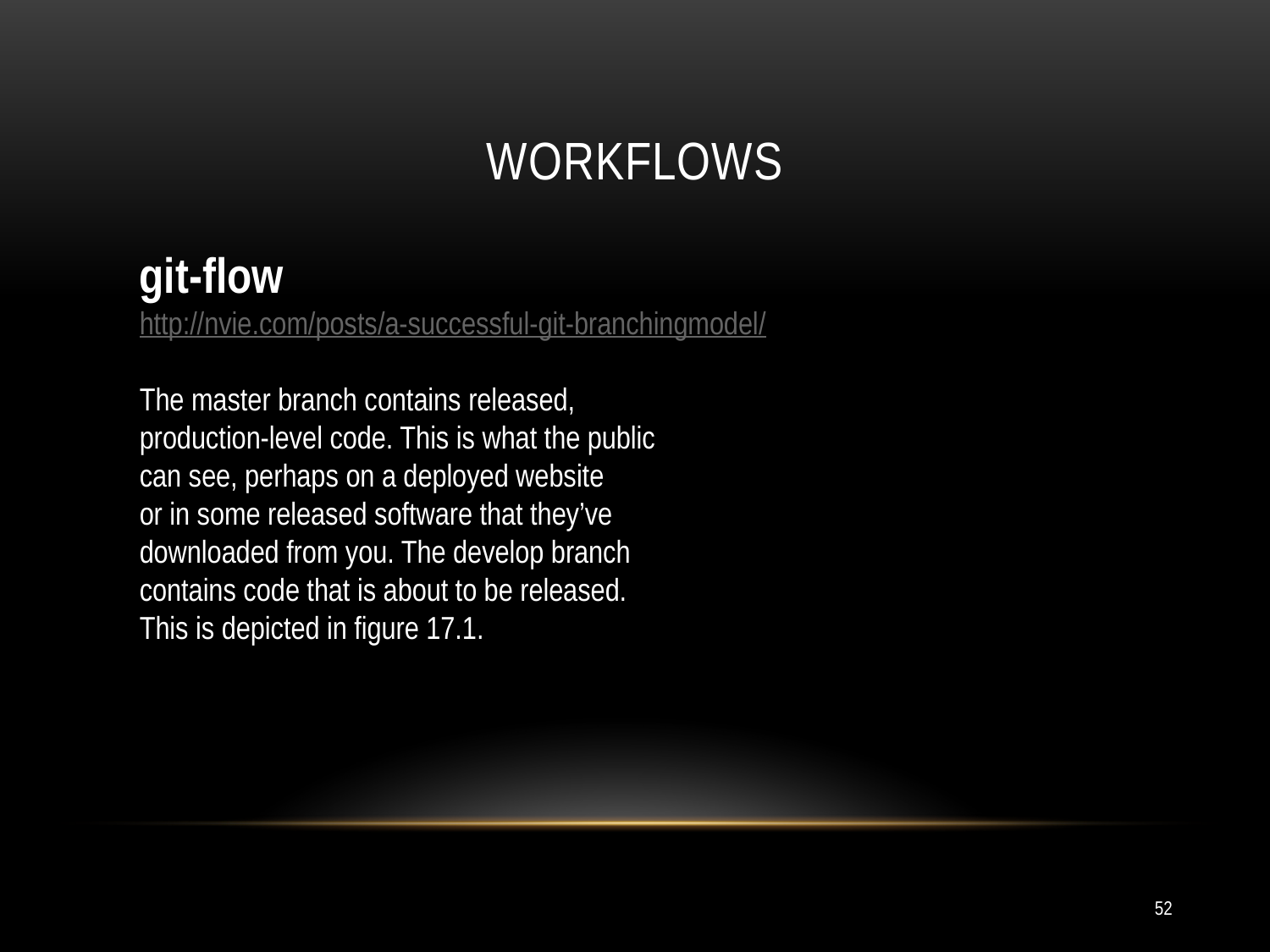

# Workflows
git-flow
http://nvie.com/posts/a-successful-git-branchingmodel/

The master branch contains released,
production-level code. This is what the public
can see, perhaps on a deployed website
or in some released software that they’ve
downloaded from you. The develop branch
contains code that is about to be released.
This is depicted in figure 17.1.
52